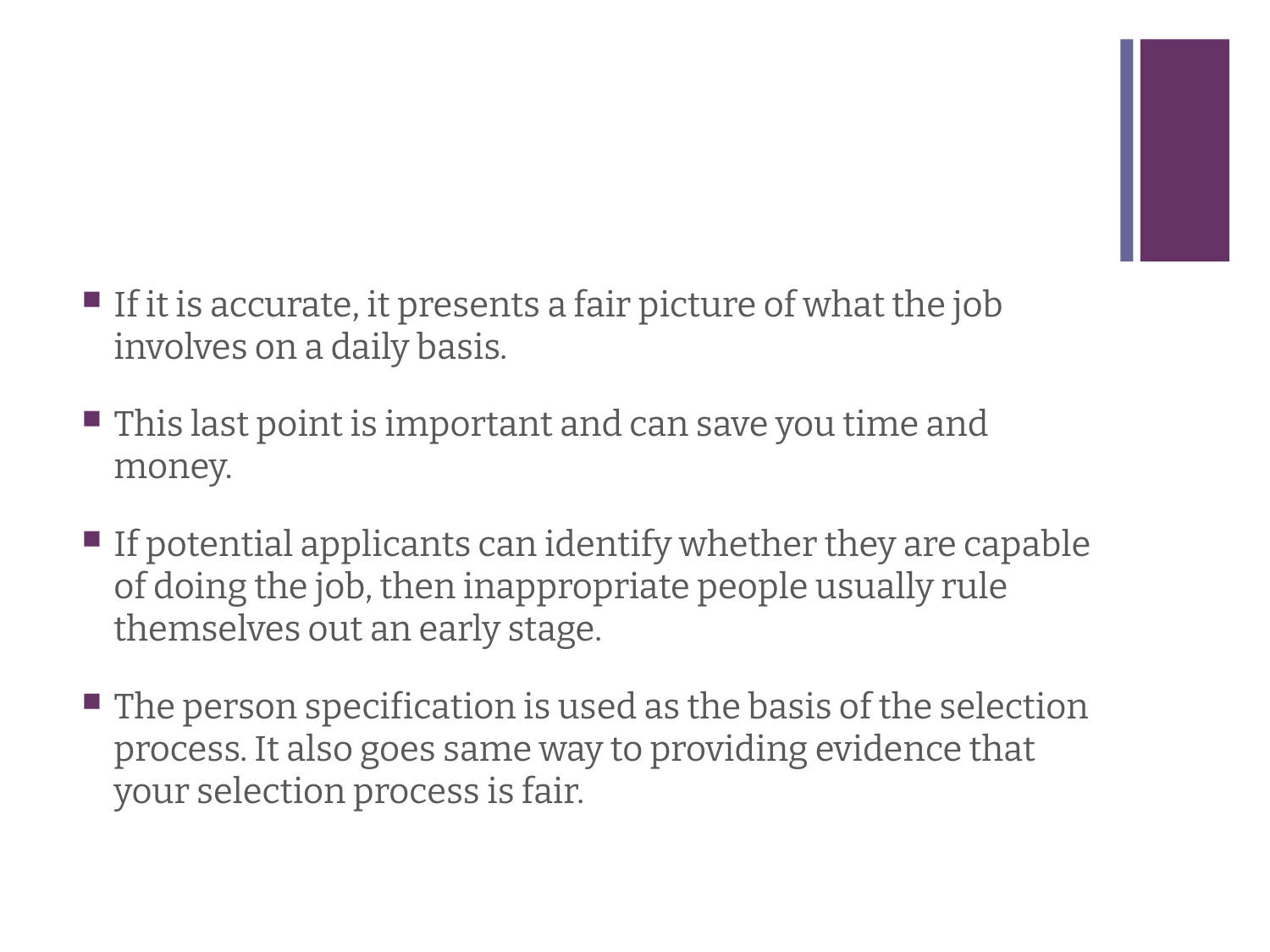

#
If it is accurate, it presents a fair picture of what the job involves on a daily basis.
This last point is important and can save you time and money.
If potential applicants can identify whether they are capable of doing the job, then inappropriate people usually rule themselves out an early stage.
The person specification is used as the basis of the selection process. It also goes same way to providing evidence that your selection process is fair.